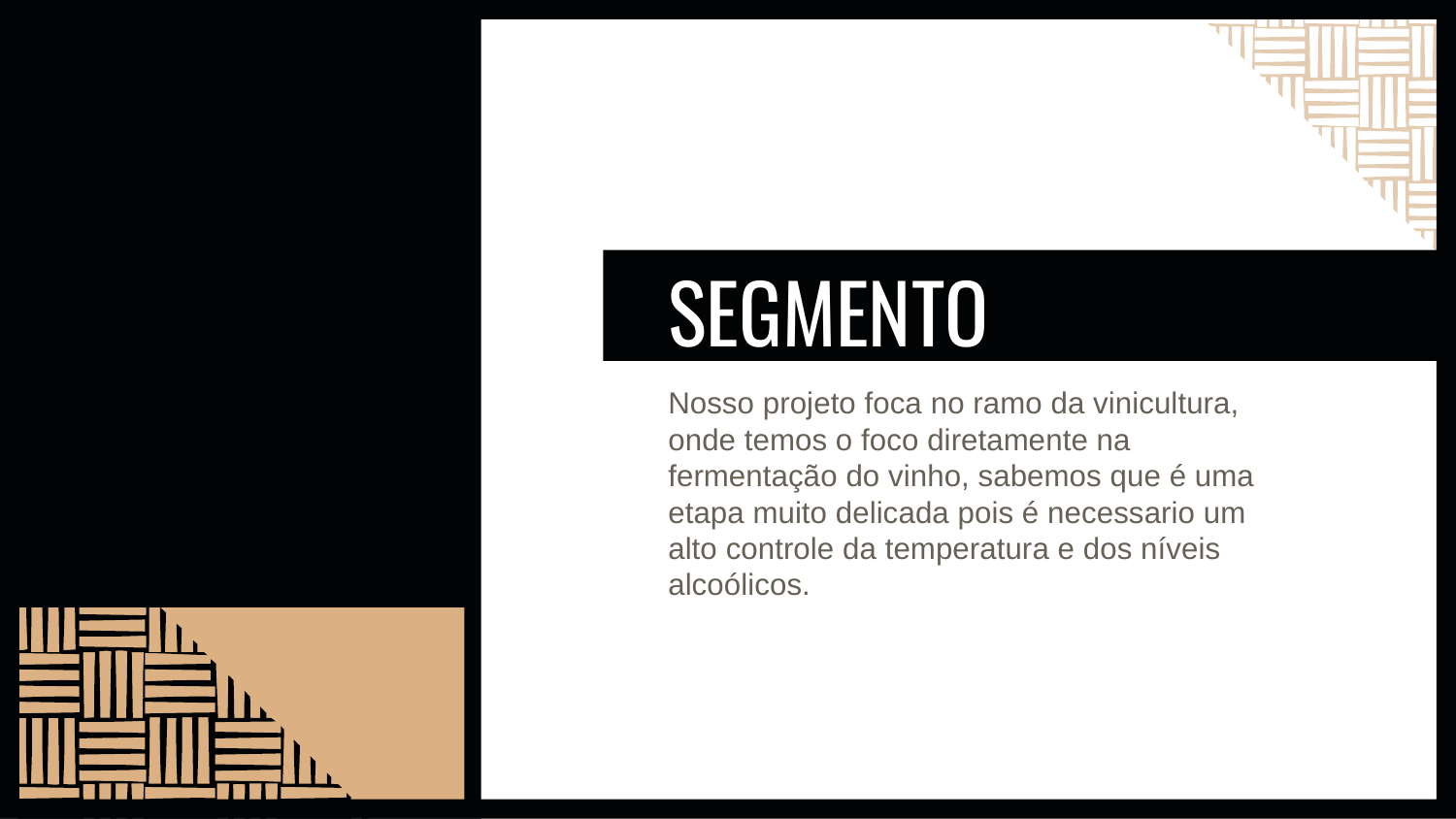

# SEGMENTO
Nosso projeto foca no ramo da vinicultura, onde temos o foco diretamente na fermentação do vinho, sabemos que é uma etapa muito delicada pois é necessario um alto controle da temperatura e dos níveis alcoólicos.